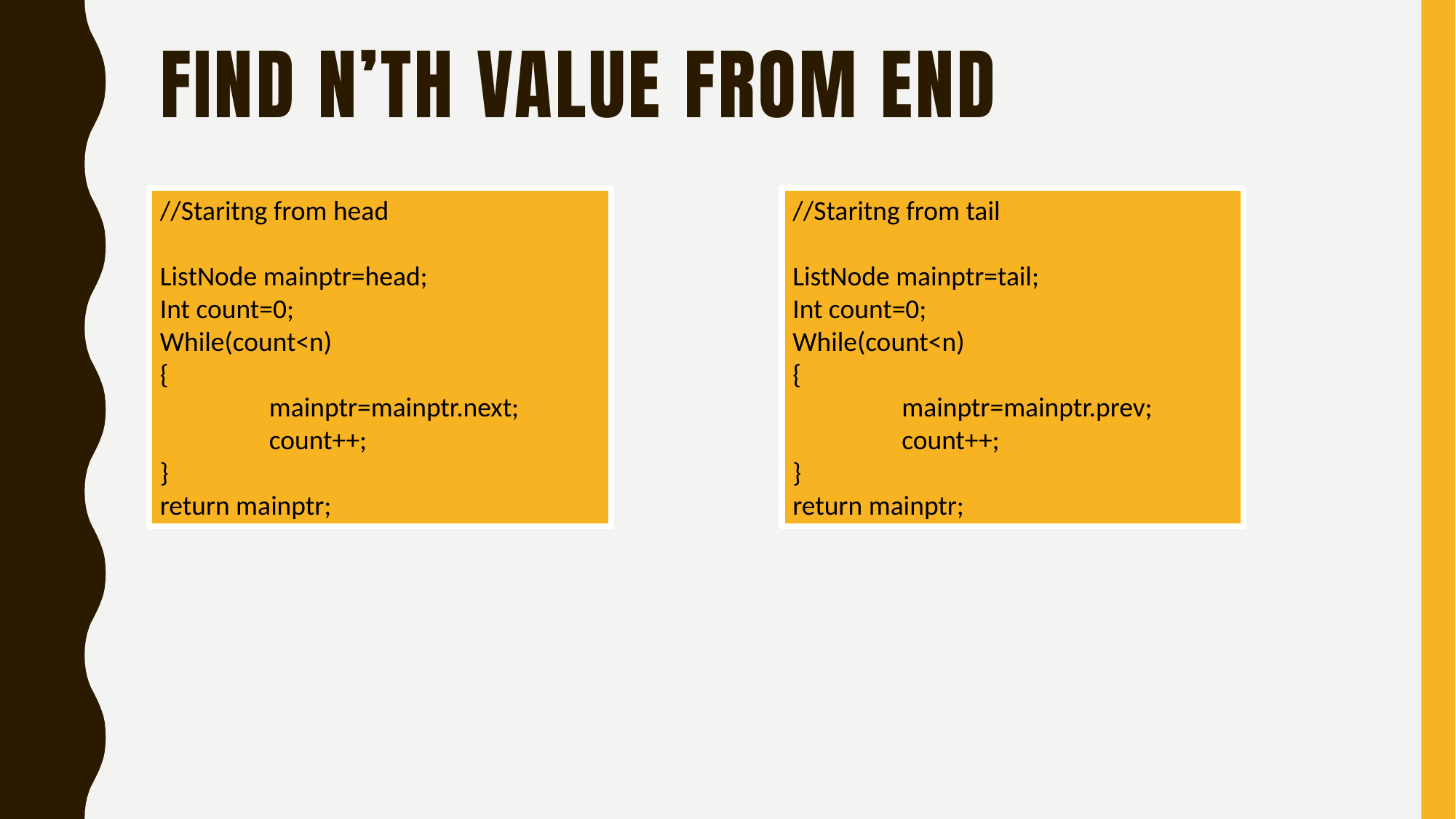

# Find n’th value from end
//Staritng from head

ListNode mainptr=head;
Int count=0;
While(count<n)
{
	mainptr=mainptr.next;
	count++;
}
return mainptr;
//Staritng from tail

ListNode mainptr=tail;
Int count=0;
While(count<n)
{
	mainptr=mainptr.prev;
	count++;
}
return mainptr;